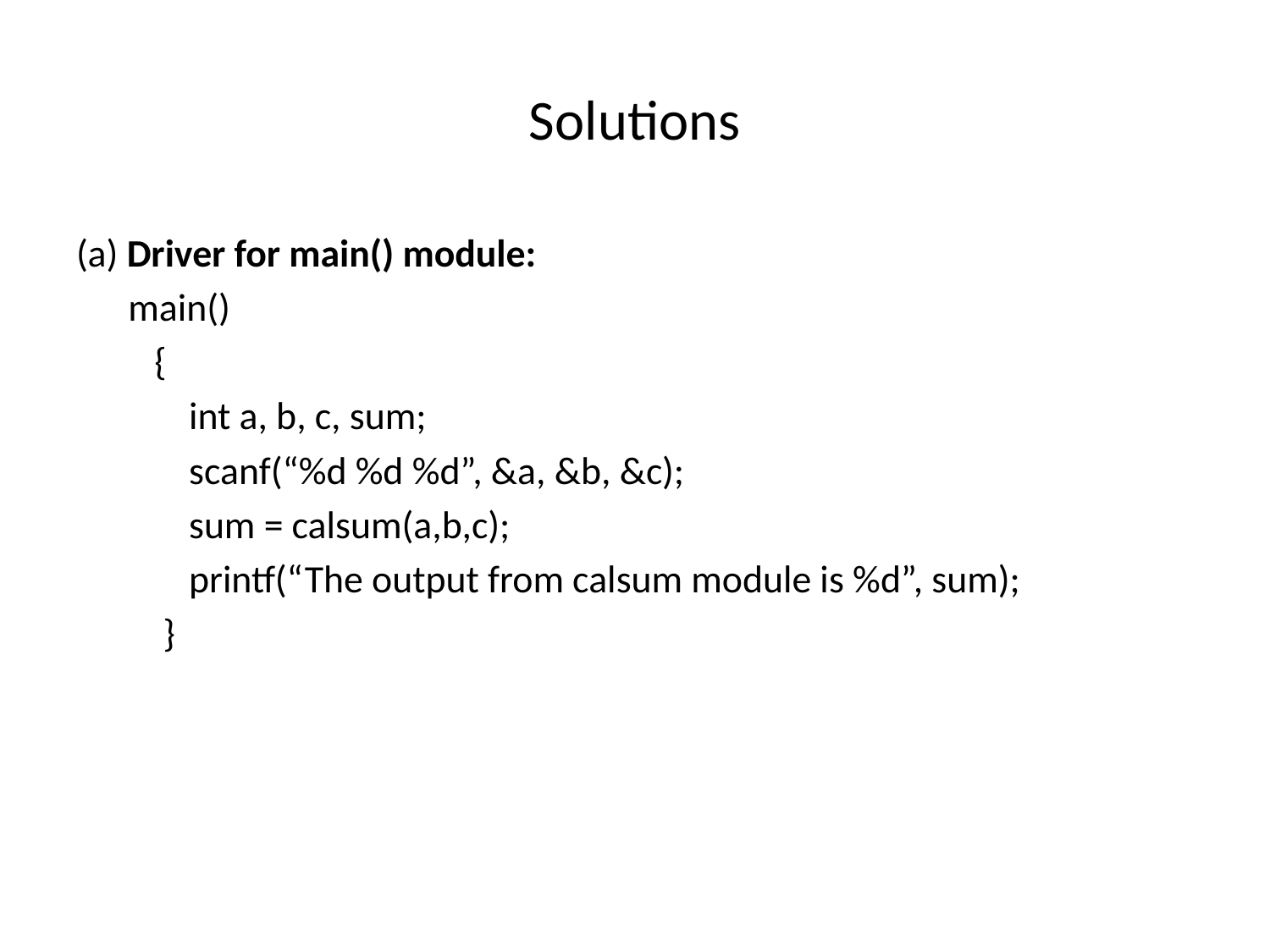

# Solutions
(a) Driver for main() module:
      main()
         {
             int a, b, c, sum;
             scanf(“%d %d %d”, &a, &b, &c);
             sum = calsum(a,b,c);
             printf(“The output from calsum module is %d”, sum);
          }